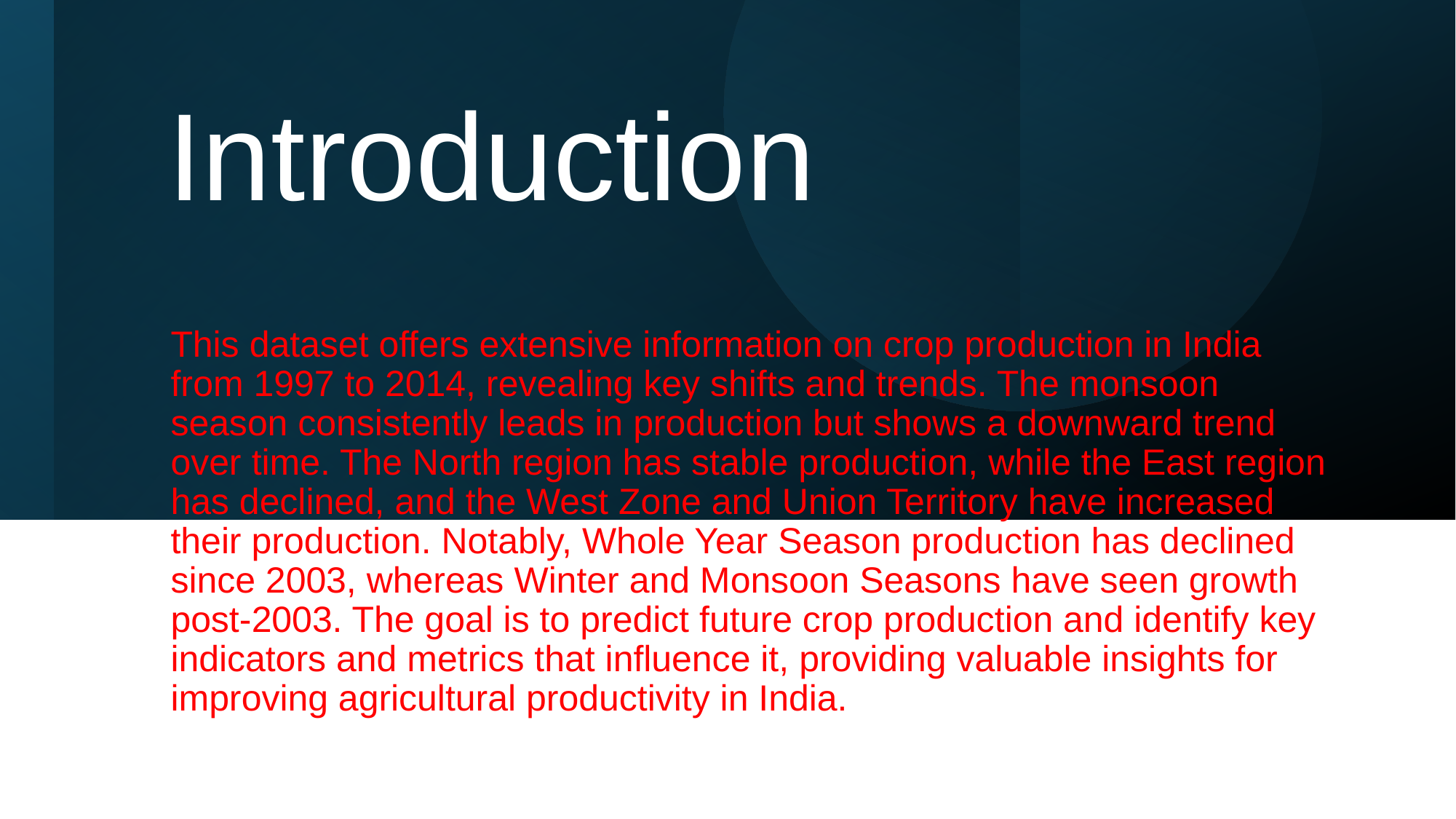

# Introduction
This dataset offers extensive information on crop production in India from 1997 to 2014, revealing key shifts and trends. The monsoon season consistently leads in production but shows a downward trend over time. The North region has stable production, while the East region has declined, and the West Zone and Union Territory have increased their production. Notably, Whole Year Season production has declined since 2003, whereas Winter and Monsoon Seasons have seen growth post-2003. The goal is to predict future crop production and identify key indicators and metrics that influence it, providing valuable insights for improving agricultural productivity in India.